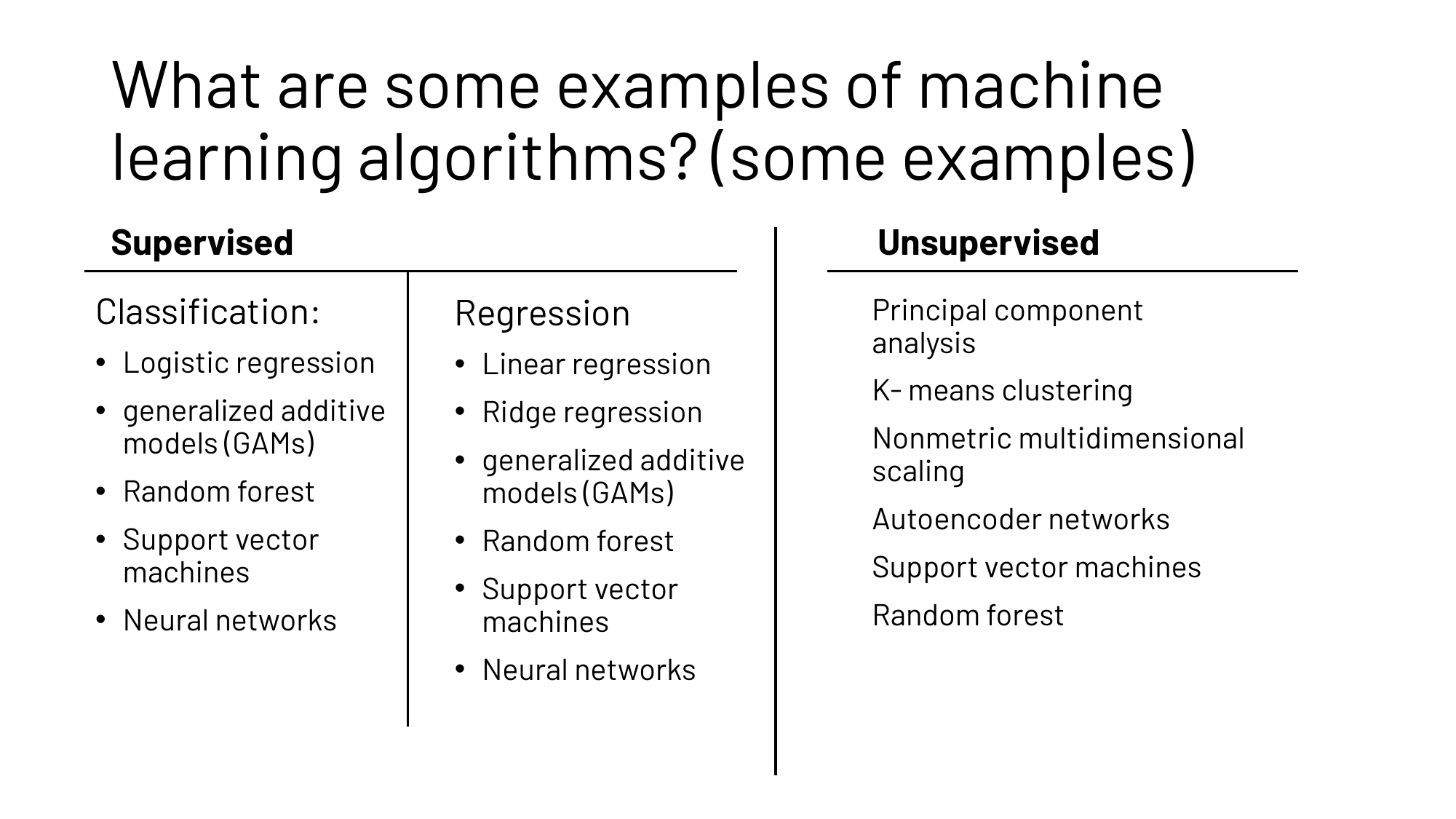

# What are some examples of machine learning algorithms? (some examples)
Supervised

Unsupervised
Classification:
Logistic regression
generalized additive models (GAMs)
Random forest
Support vector machines
Neural networks

Regression
Linear regression
Ridge regression
generalized additive models (GAMs)
Random forest
Support vector machines
Neural networks

Principal component analysis
K- means clustering
Nonmetric multidimensional scaling
Autoencoder networks
Support vector machines
Random forest